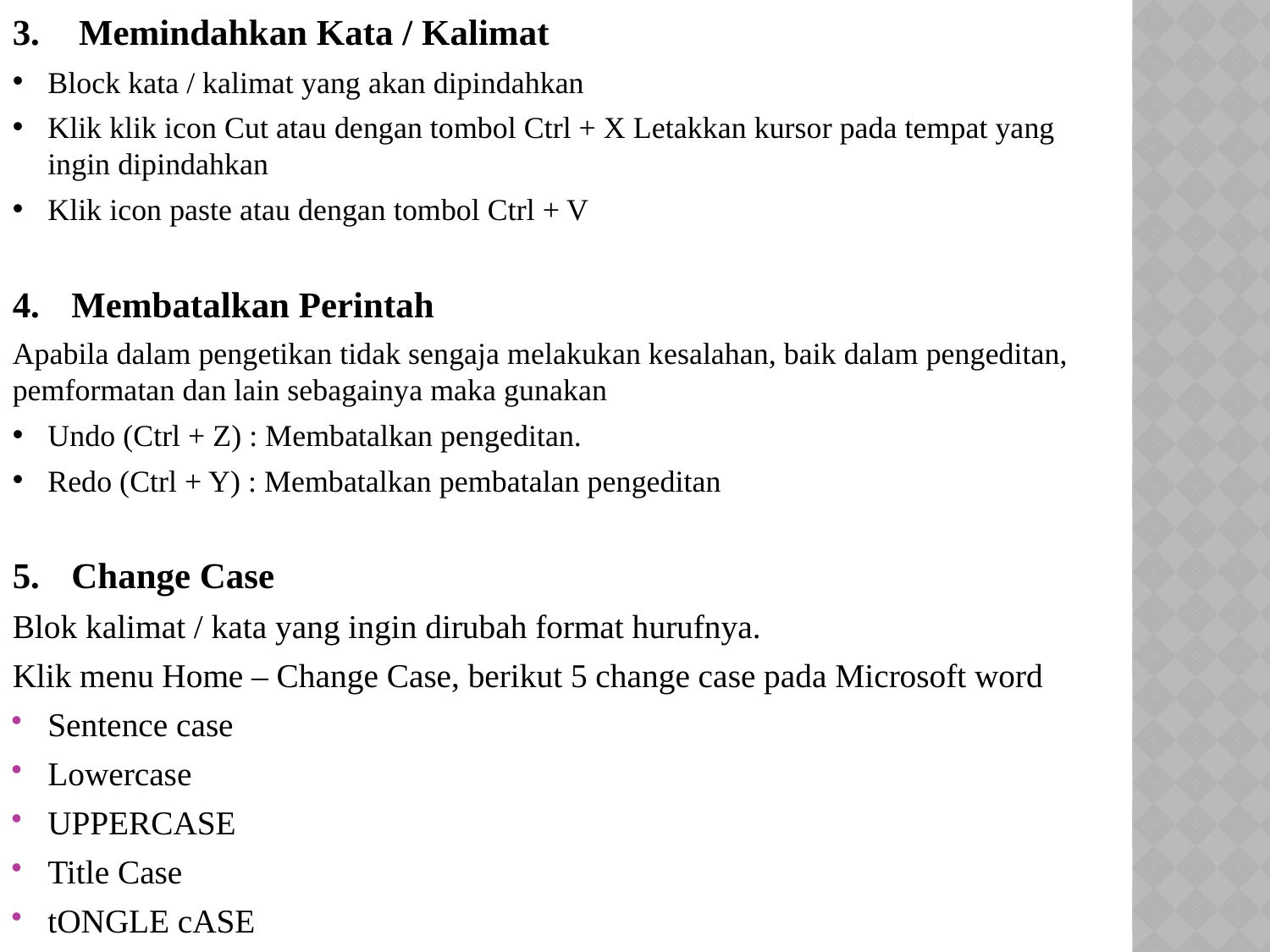

Memindahkan Kata / Kalimat
Block kata / kalimat yang akan dipindahkan
Klik klik icon Cut atau dengan tombol Ctrl + X Letakkan kursor pada tempat yang ingin dipindahkan
Klik icon paste atau dengan tombol Ctrl + V

Membatalkan Perintah
Apabila dalam pengetikan tidak sengaja melakukan kesalahan, baik dalam pengeditan, pemformatan dan lain sebagainya maka gunakan
Undo (Ctrl + Z) : Membatalkan pengeditan.
Redo (Ctrl + Y) : Membatalkan pembatalan pengeditan

Change Case
Blok kalimat / kata yang ingin dirubah format hurufnya.
Klik menu Home – Change Case, berikut 5 change case pada Microsoft word
Sentence case
Lowercase
UPPERCASE
Title Case
tONGLE cASE